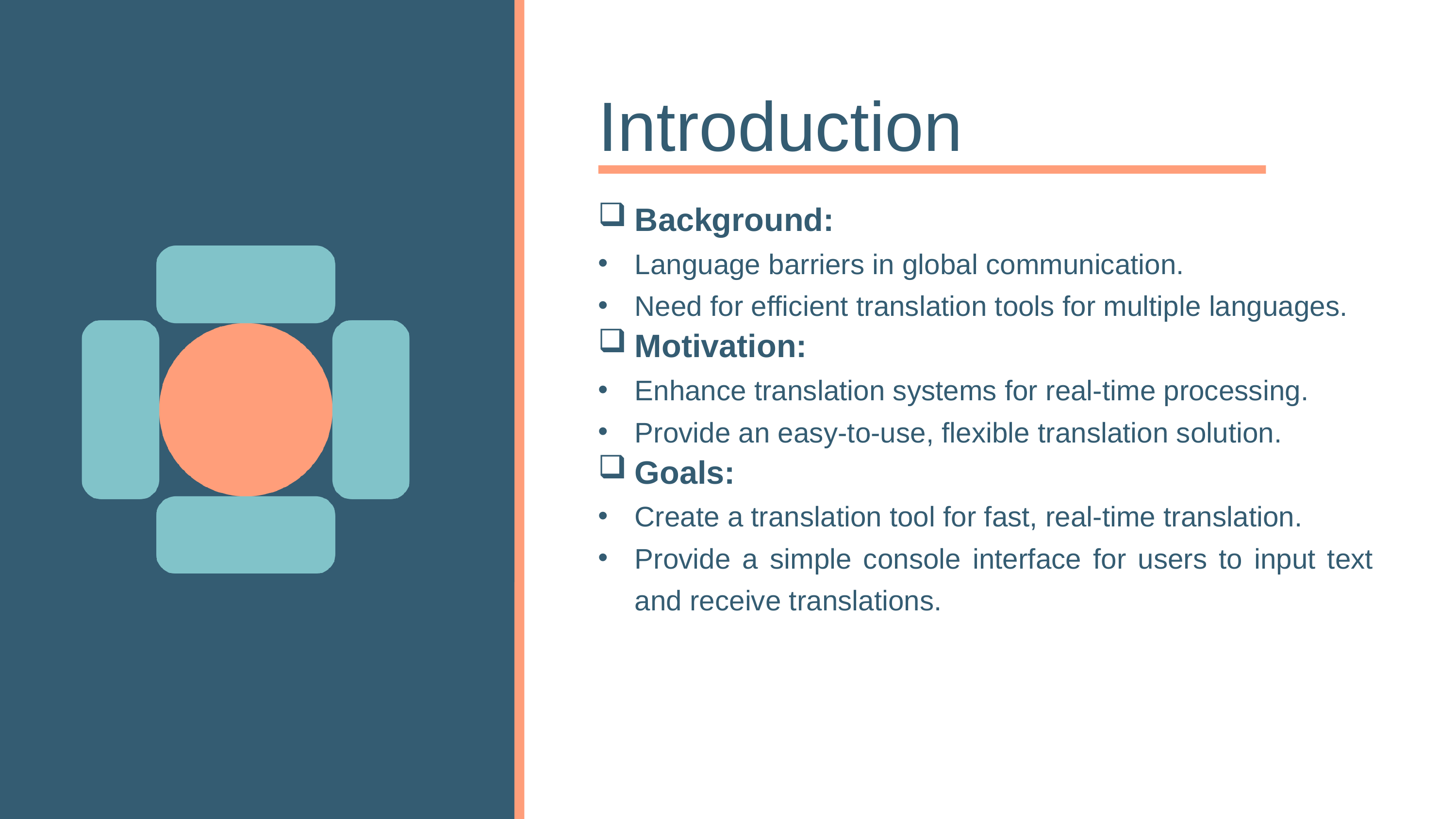

Introduction

Background:
Language barriers in global communication.
Need for efficient translation tools for multiple languages.
Motivation:
Enhance translation systems for real-time processing.
Provide an easy-to-use, flexible translation solution.
Goals:
Create a translation tool for fast, real-time translation.
Provide a simple console interface for users to input text and receive translations.